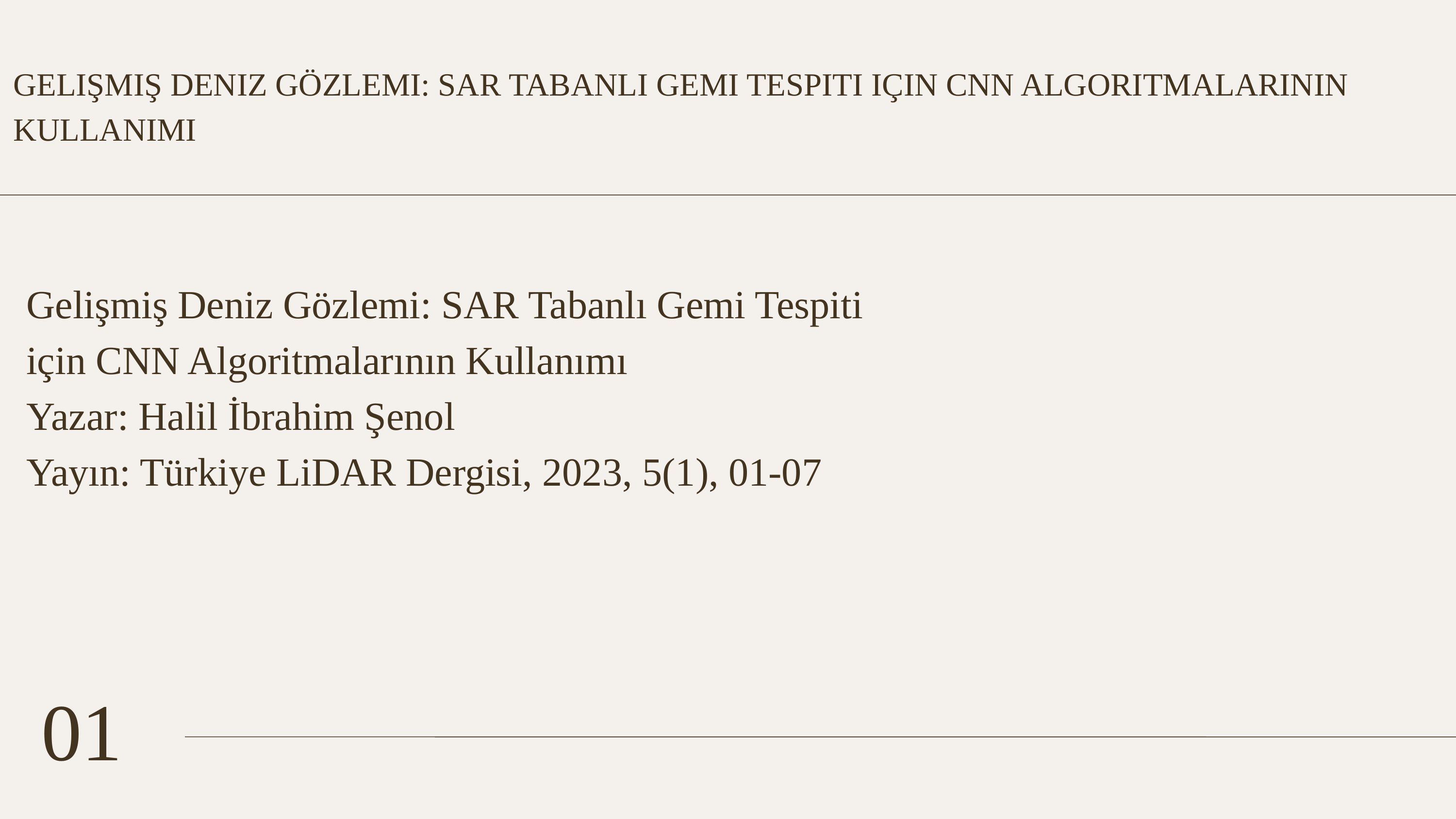

GELIŞMIŞ DENIZ GÖZLEMI: SAR TABANLI GEMI TESPITI IÇIN CNN ALGORITMALARININ KULLANIMI

Gelişmiş Deniz Gözlemi: SAR Tabanlı Gemi Tespiti için CNN Algoritmalarının Kullanımı
Yazar: Halil İbrahim Şenol
Yayın: Türkiye LiDAR Dergisi, 2023, 5(1), 01-07

01